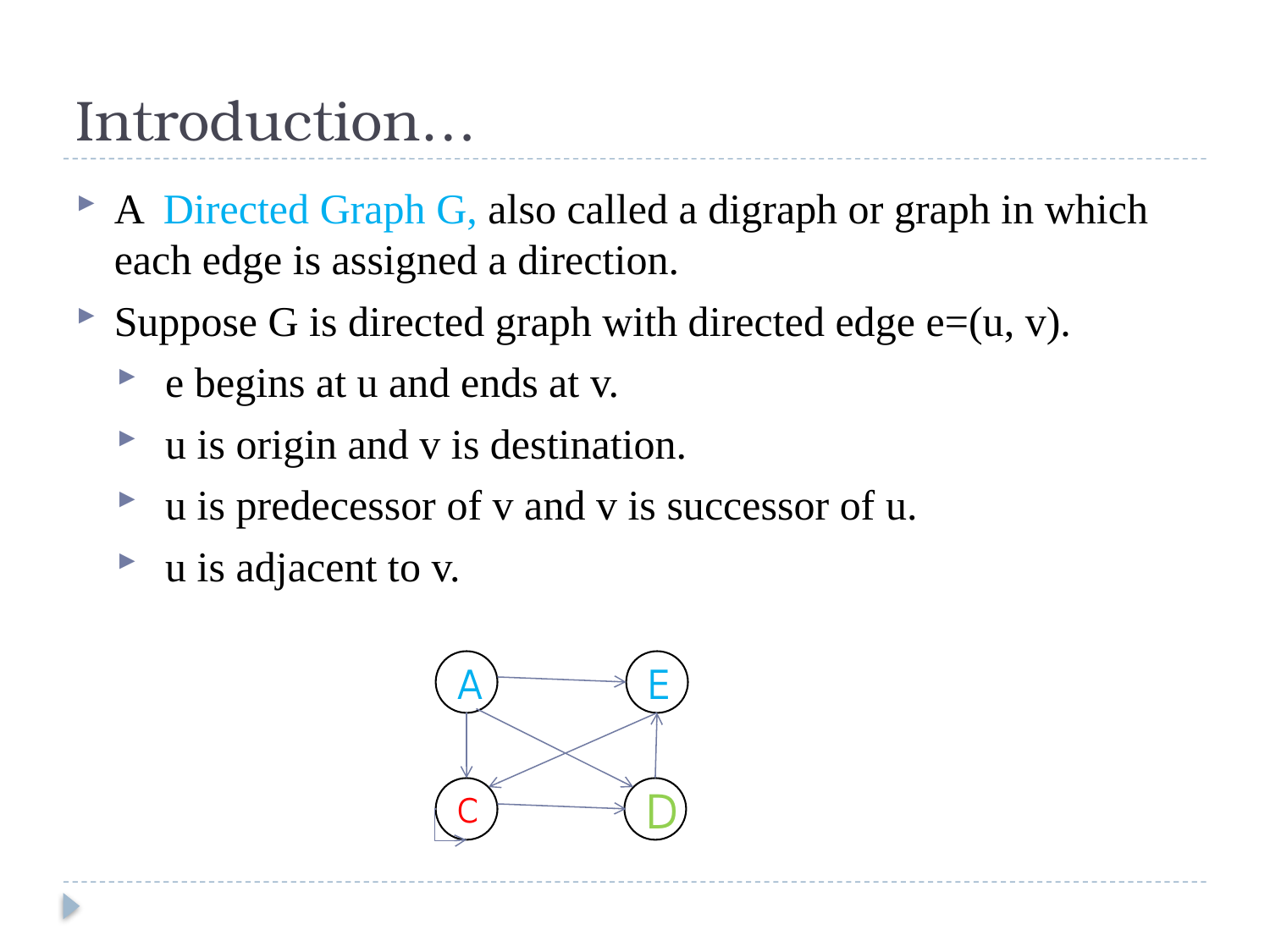

# Introduction…

A  Directed Graph G, also called a digraph or graph in which each edge is assigned a direction.
Suppose G is directed graph with directed edge e=(u, v).
 e begins at u and ends at v.
 u is origin and v is destination.
 u is predecessor of v and v is successor of u.
 u is adjacent to v.

A
E
C
D